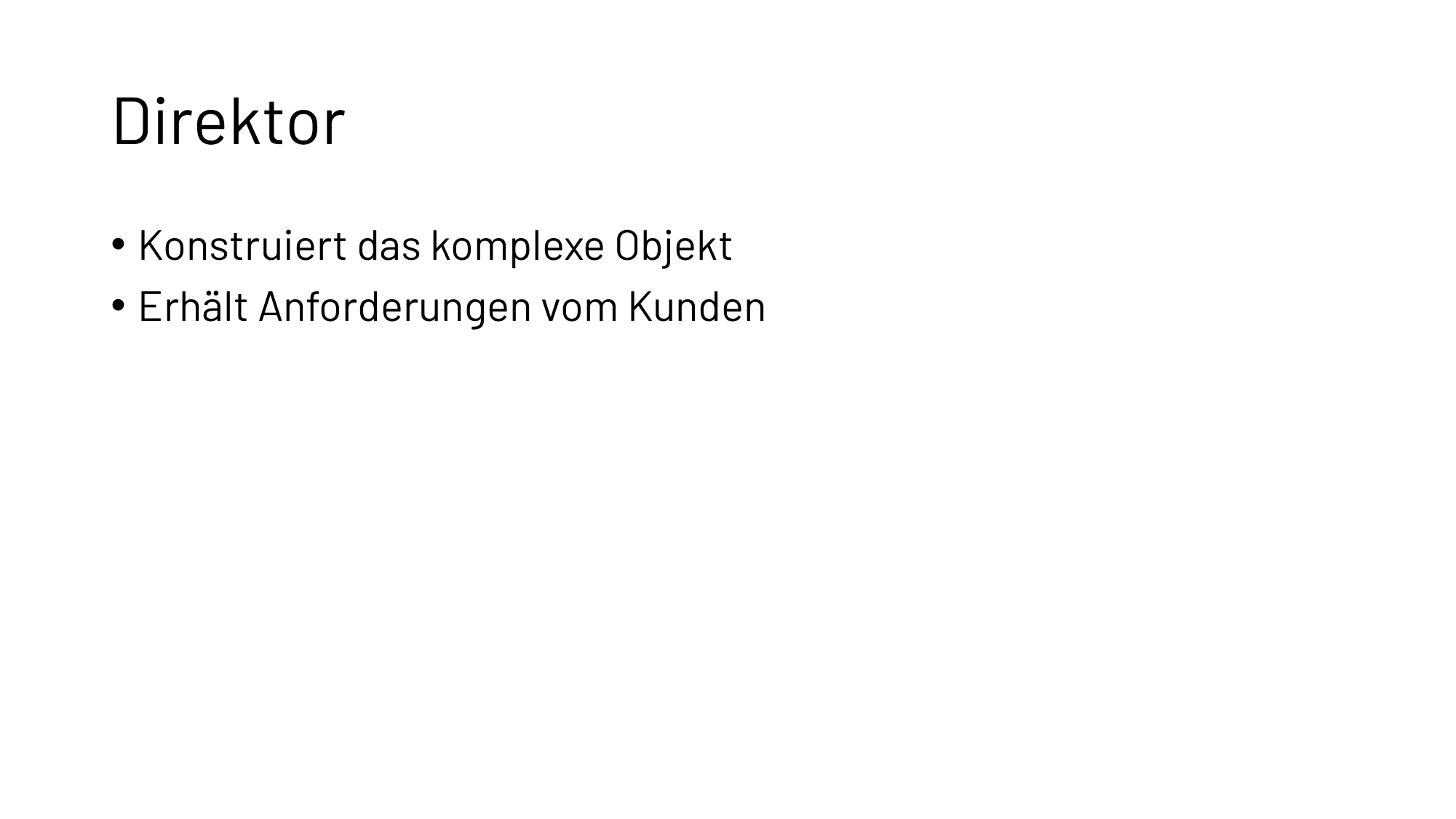

# Direktor
Konstruiert das komplexe Objekt
Erhält Anforderungen vom Kunden